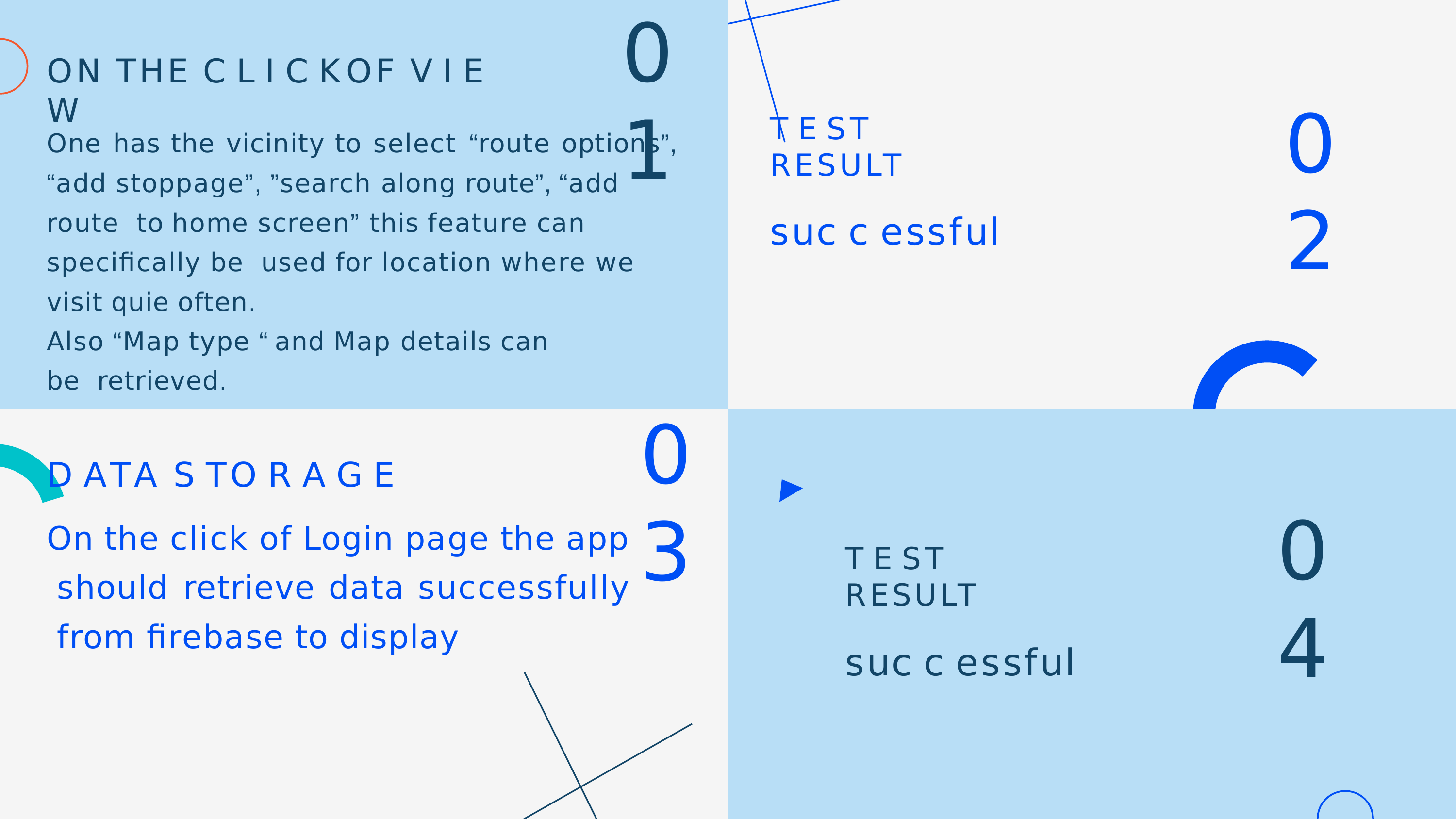

# 01

ON THE C L I C K	OF V I E W
02
T E ST RESULT
suc c essful
One has the vicinity to select “route options”,  “add stoppage”, ”search along route”, “add route  to home screen” this feature can specifically be  used for location where we visit quie often.
Also “Map type “ and Map details can be  retrieved.

03

D ATA S TO R A G E
On the click of Login page the app  should retrieve data successfully  from firebase to display

04
T E ST RESULT
suc c essful